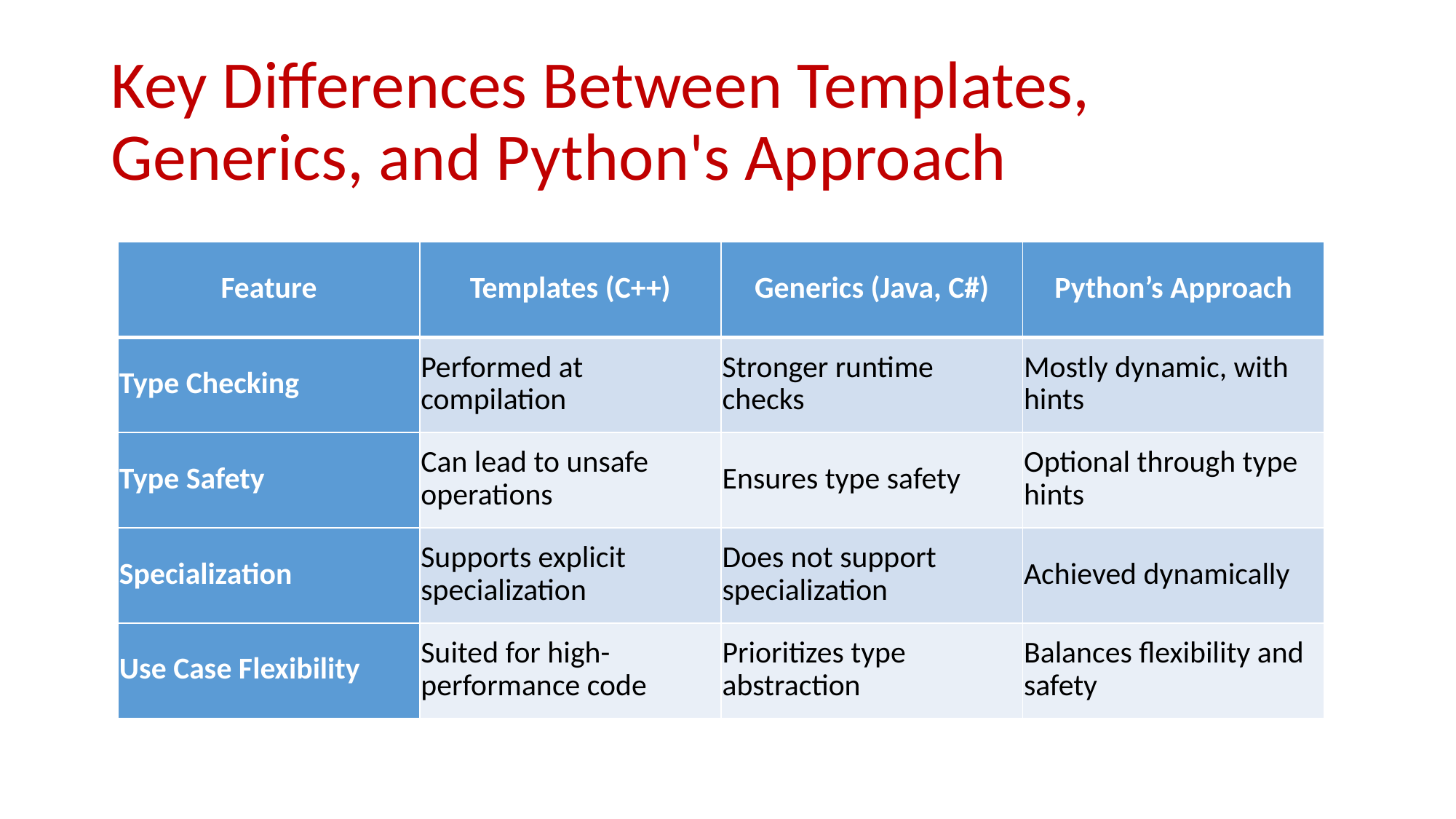

# Key Differences Between Templates, Generics, and Python's Approach
| Feature | Templates (C++) | Generics (Java, C#) | Python’s Approach |
| --- | --- | --- | --- |
| Type Checking | Performed at compilation | Stronger runtime checks | Mostly dynamic, with hints |
| Type Safety | Can lead to unsafe operations | Ensures type safety | Optional through type hints |
| Specialization | Supports explicit specialization | Does not support specialization | Achieved dynamically |
| Use Case Flexibility | Suited for high-performance code | Prioritizes type abstraction | Balances flexibility and safety |